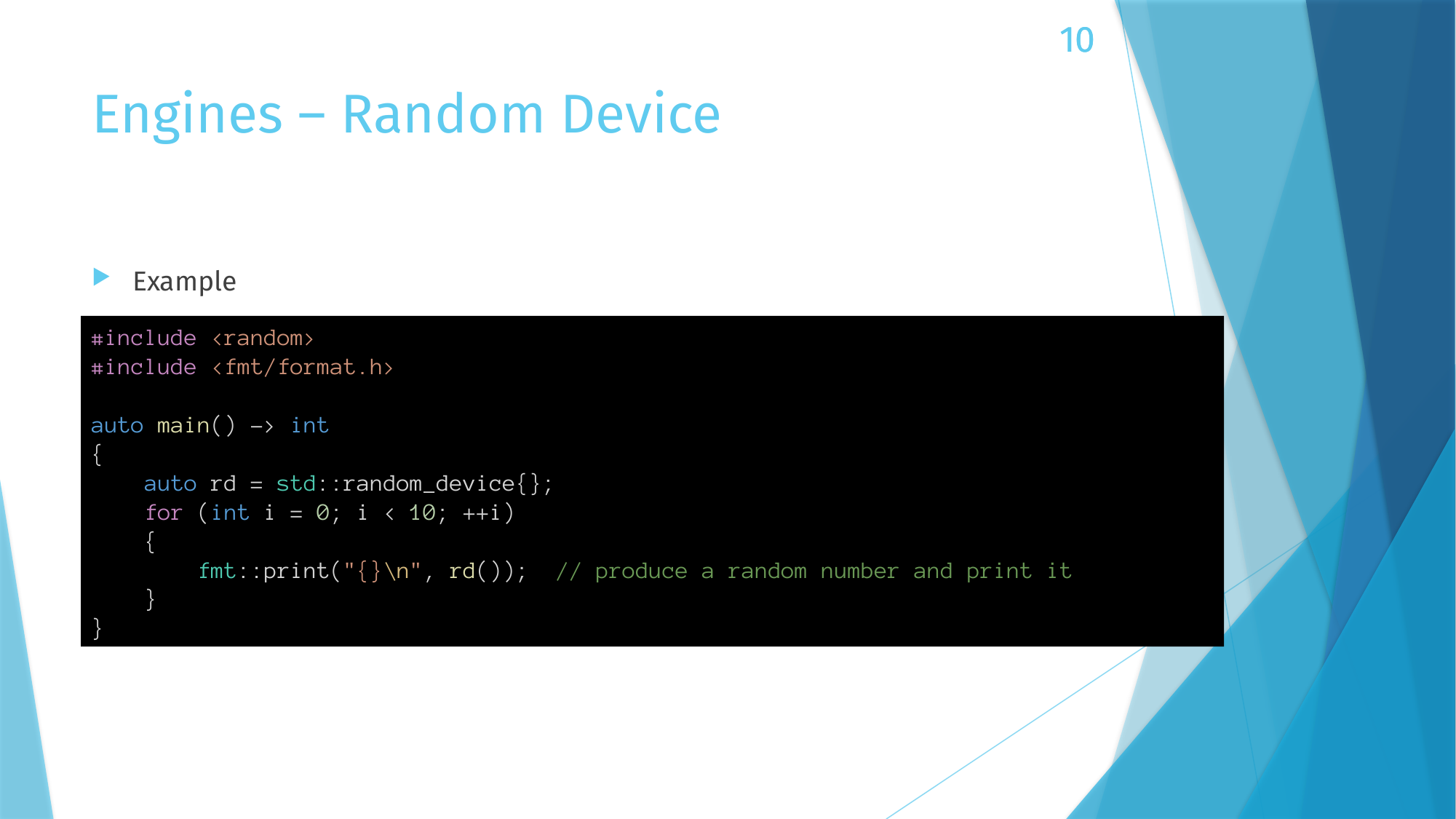

# Engines – Random Device
Example
#include <random>
#include <fmt/format.h>
auto main() -> int
{
    auto rd = std::random_device{};
    for (int i = 0; i < 10; ++i)
    {
        fmt::print("{}\n", rd());  // produce a random number and print it
    }
}